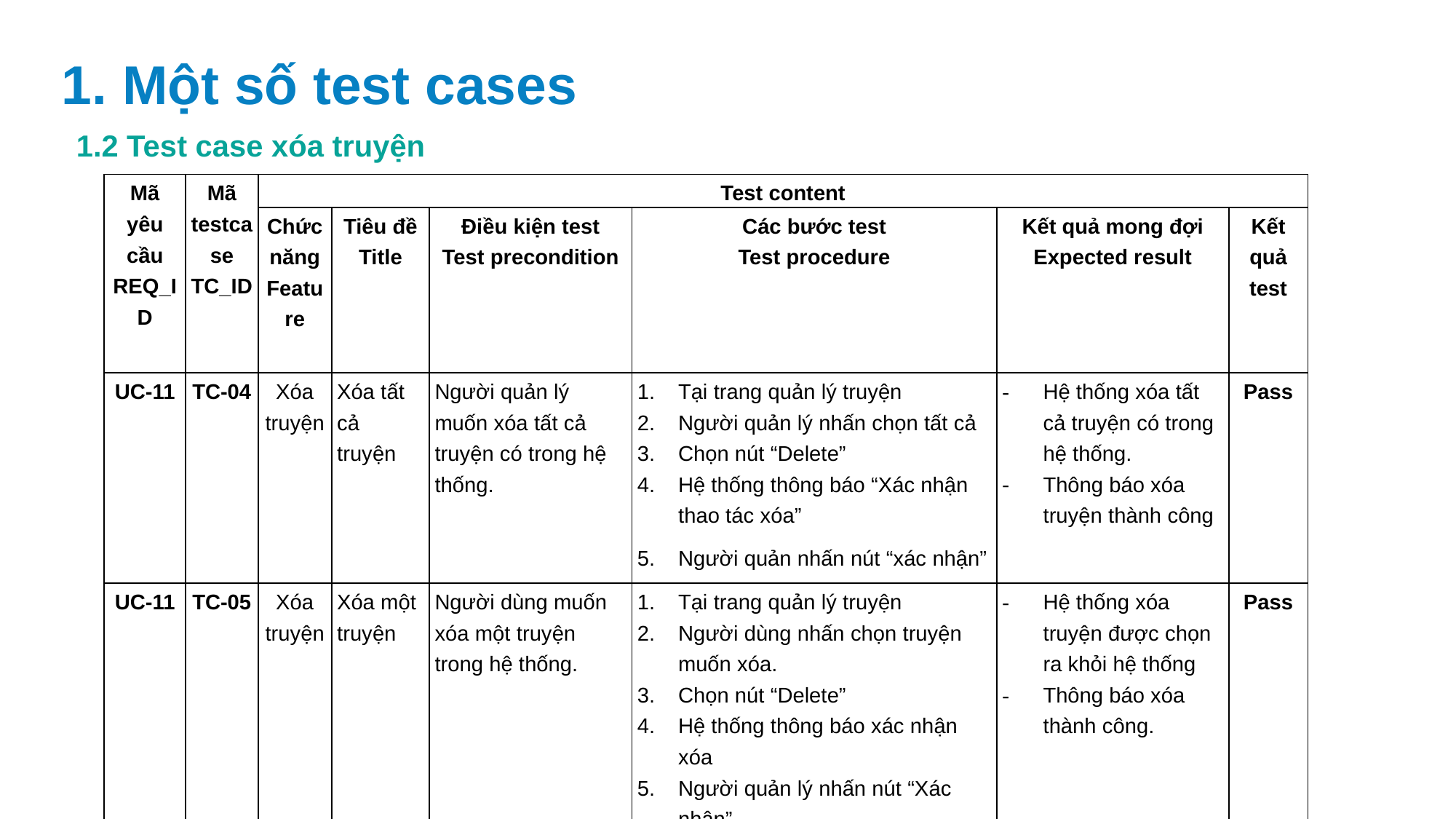

1. Một số test cases
1.2 Test case xóa truyện
| Mã yêu cầu REQ\_ID | Mã testcase TC\_ID | Test content |  |  |  |  |  |
| --- | --- | --- | --- | --- | --- | --- | --- |
|  |  | Chức năng Feature | Tiêu đề Title | Điều kiện test Test precondition | Các bước test Test procedure | Kết quả mong đợi Expected result | Kết quả test |
| UC-11 | TC­-04 | Xóa truyện | Xóa tất cả truyện | Người quản lý muốn xóa tất cả truyện có trong hệ thống. | Tại trang quản lý truyện Người quản lý nhấn chọn tất cả Chọn nút “Delete” Hệ thống thông báo “Xác nhận thao tác xóa” Người quản nhấn nút “xác nhận” | Hệ thống xóa tất cả truyện có trong hệ thống. Thông báo xóa truyện thành công | Pass |
| UC-11 | TC-05 | Xóa truyện | Xóa một truyện | Người dùng muốn xóa một truyện trong hệ thống. | Tại trang quản lý truyện Người dùng nhấn chọn truyện muốn xóa. Chọn nút “Delete” Hệ thống thông báo xác nhận xóa Người quản lý nhấn nút “Xác nhận”. | Hệ thống xóa truyện được chọn ra khỏi hệ thống Thông báo xóa thành công. | Pass |